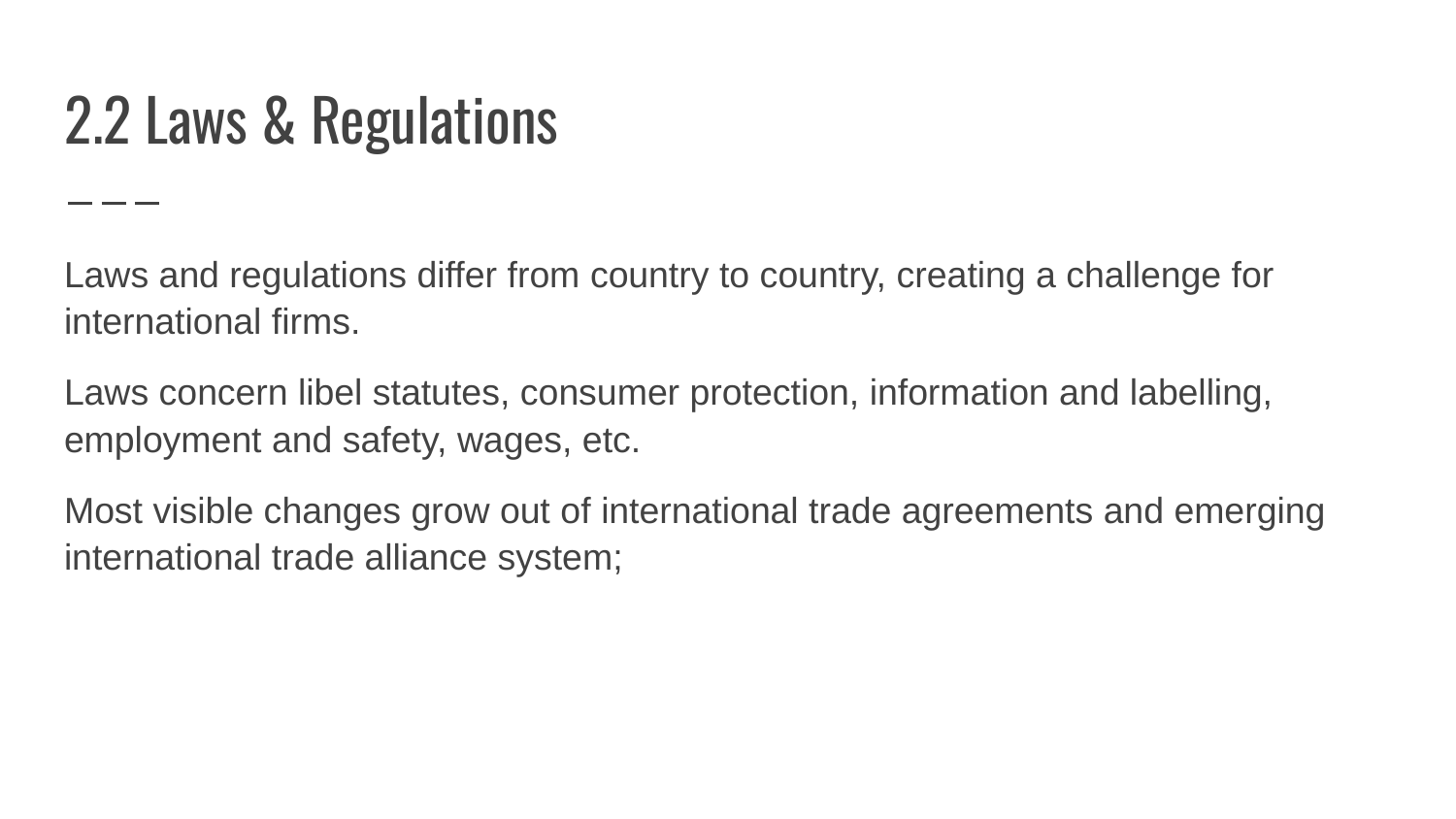

# 2.2 Laws & Regulations
Laws and regulations differ from country to country, creating a challenge for international firms.
Laws concern libel statutes, consumer protection, information and labelling, employment and safety, wages, etc.
Most visible changes grow out of international trade agreements and emerging international trade alliance system;